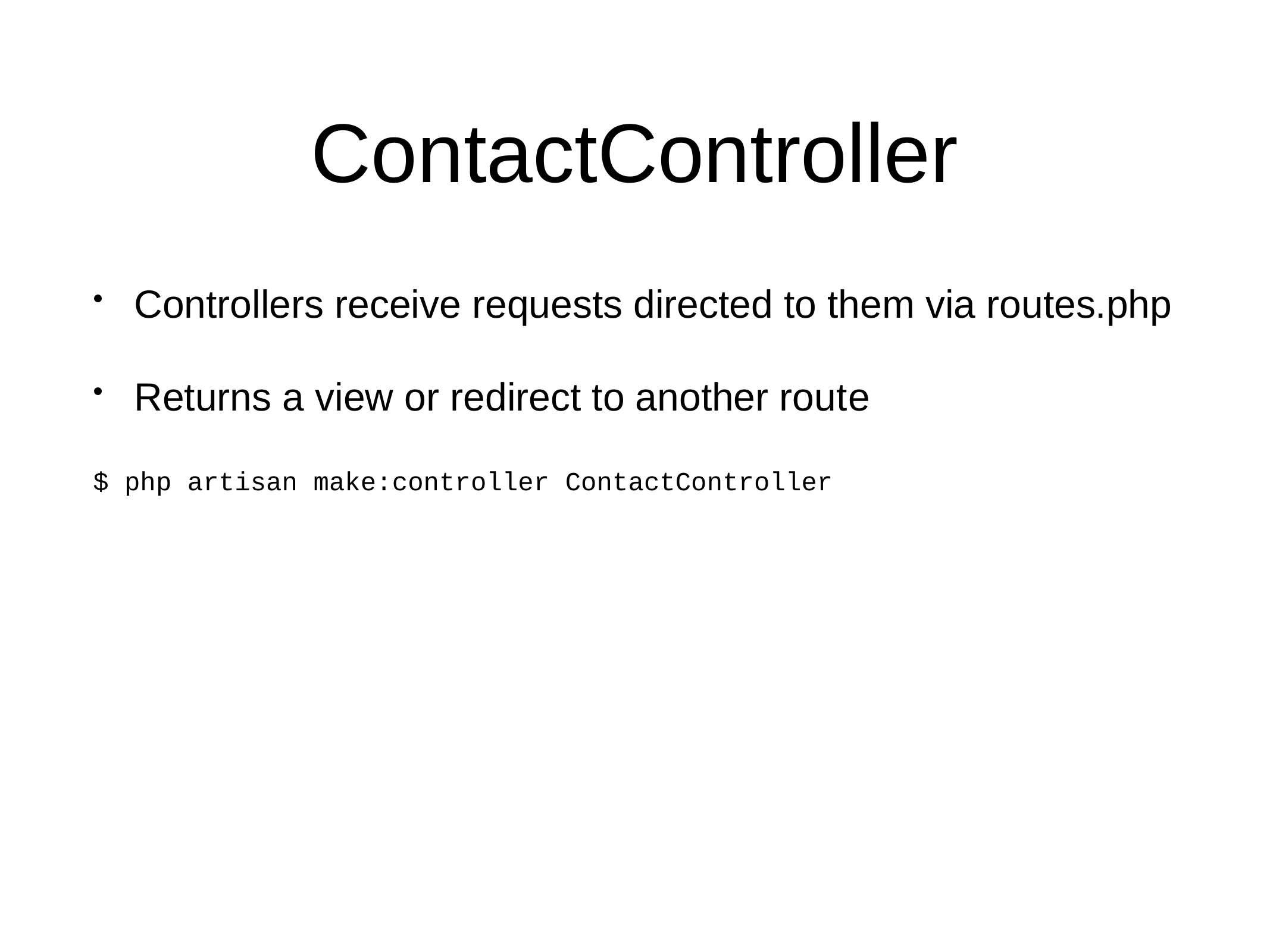

# ContactController
Controllers receive requests directed to them via routes.php
Returns a view or redirect to another route
$ php artisan make:controller ContactController